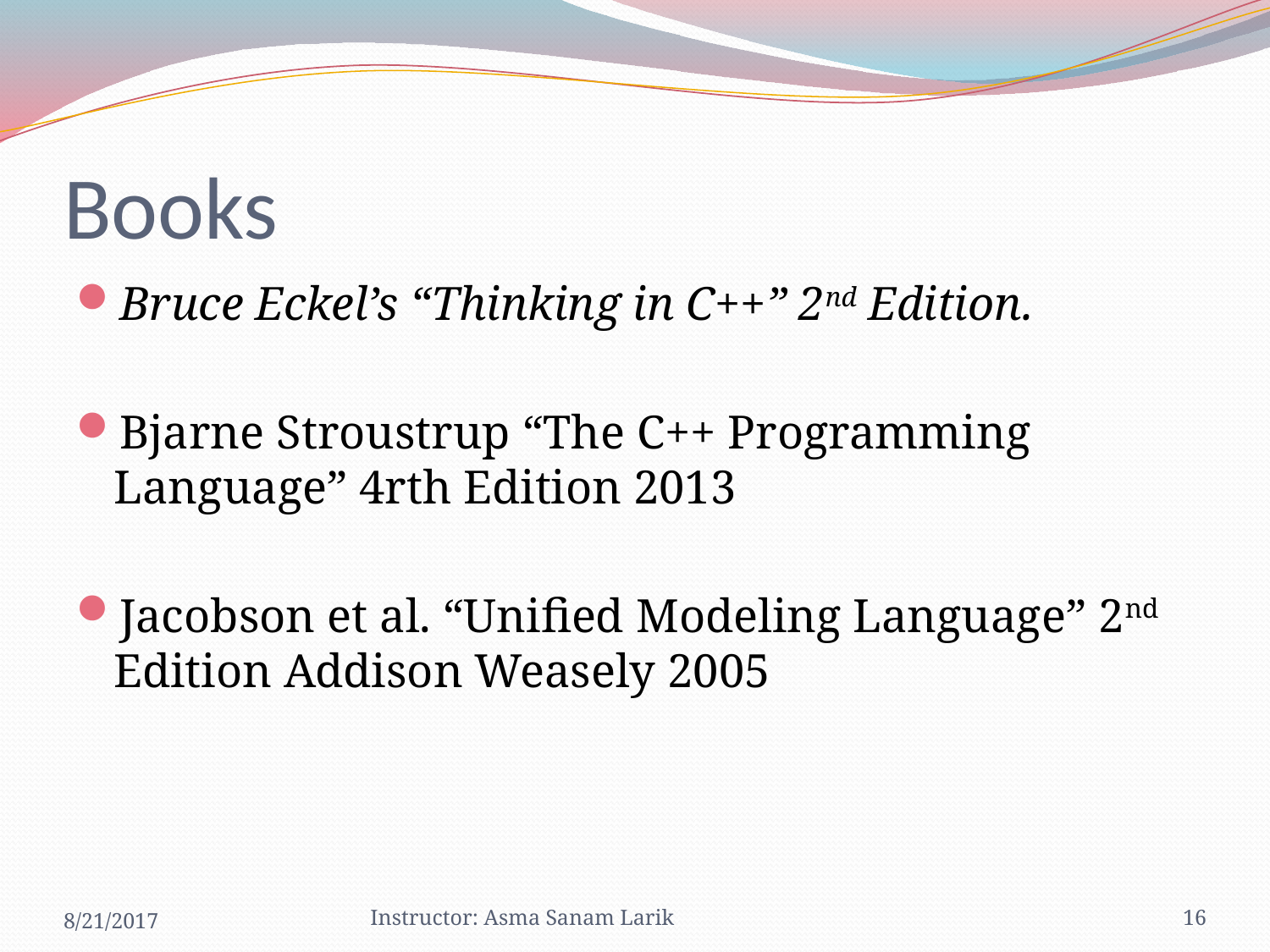

# Books
Bruce Eckel’s “Thinking in C++” 2nd Edition.

Bjarne Stroustrup “The C++ Programming Language” 4rth Edition 2013

Jacobson et al. “Unified Modeling Language” 2nd Edition Addison Weasely 2005
8/21/2017
Instructor: Asma Sanam Larik
16